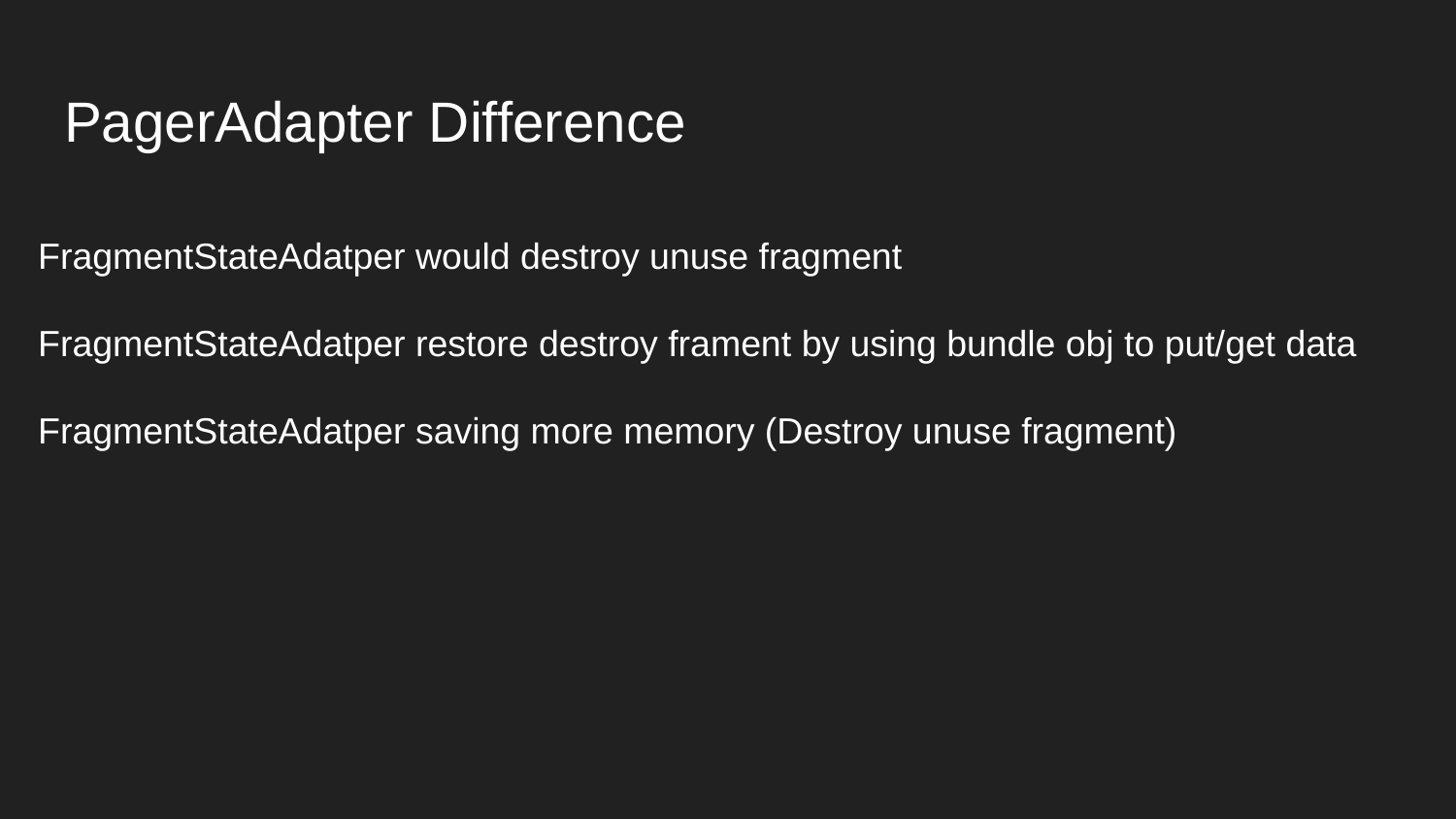

# PagerAdapter Difference
FragmentStateAdatper would destroy unuse fragment

FragmentStateAdatper restore destroy frament by using bundle obj to put/get data

FragmentStateAdatper saving more memory (Destroy unuse fragment)